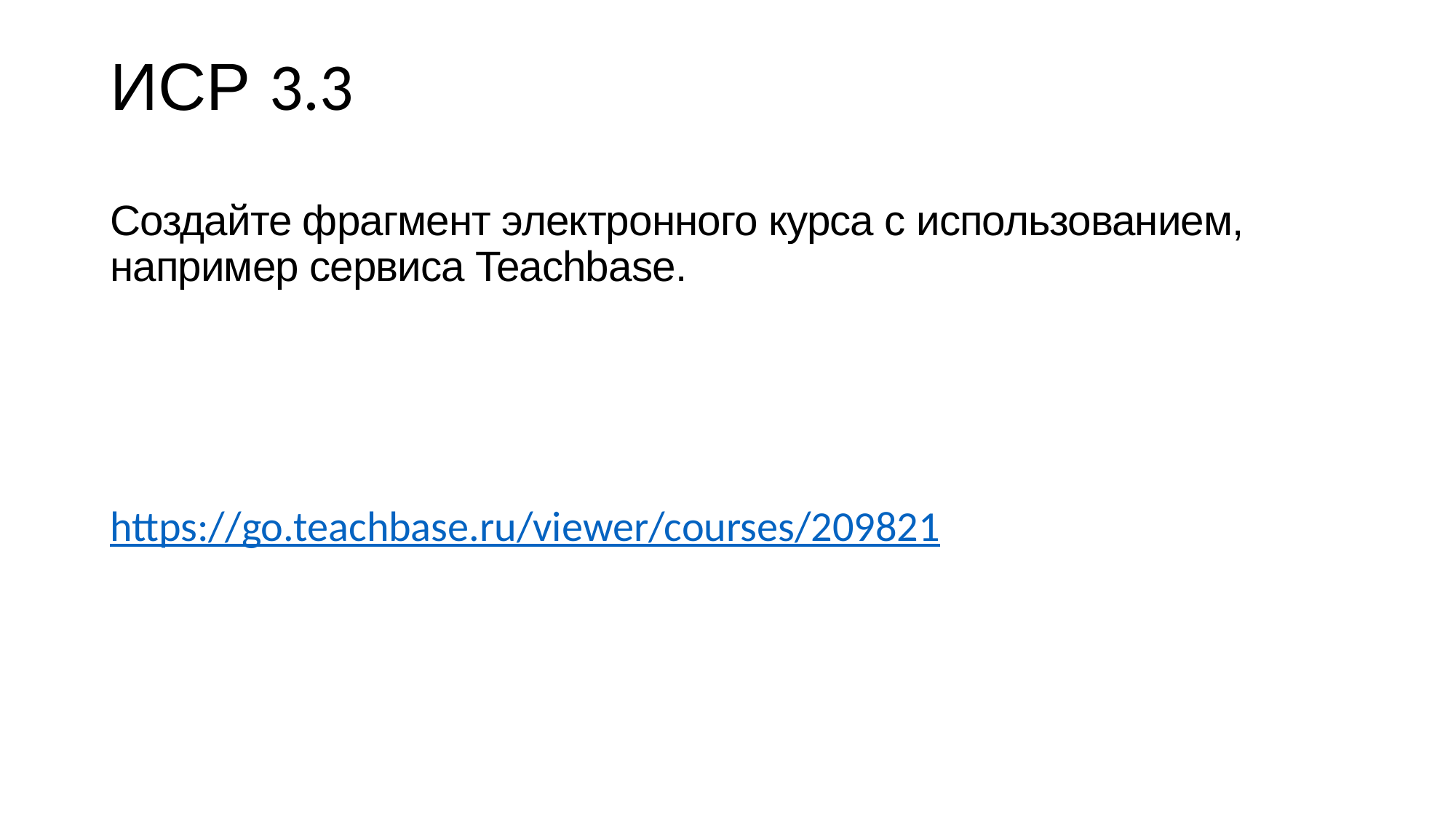

ИСР 3.3

Создайте фрагмент электронного курса с использованием, например сервиса Teachbase.
https://go.teachbase.ru/viewer/courses/209821